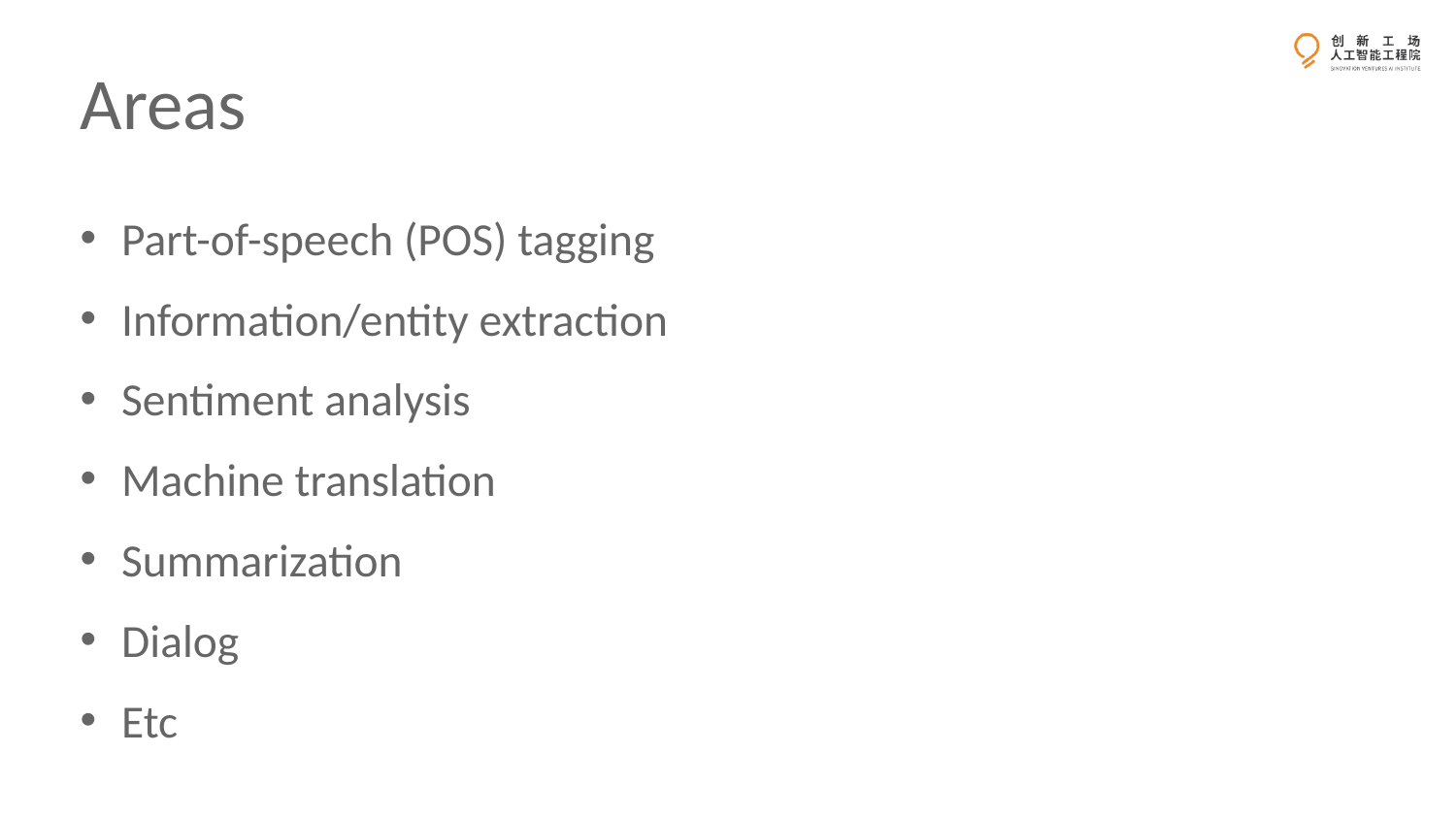

# Areas
Part-of-speech (POS) tagging
Information/entity extraction
Sentiment analysis
Machine translation
Summarization
Dialog
Etc